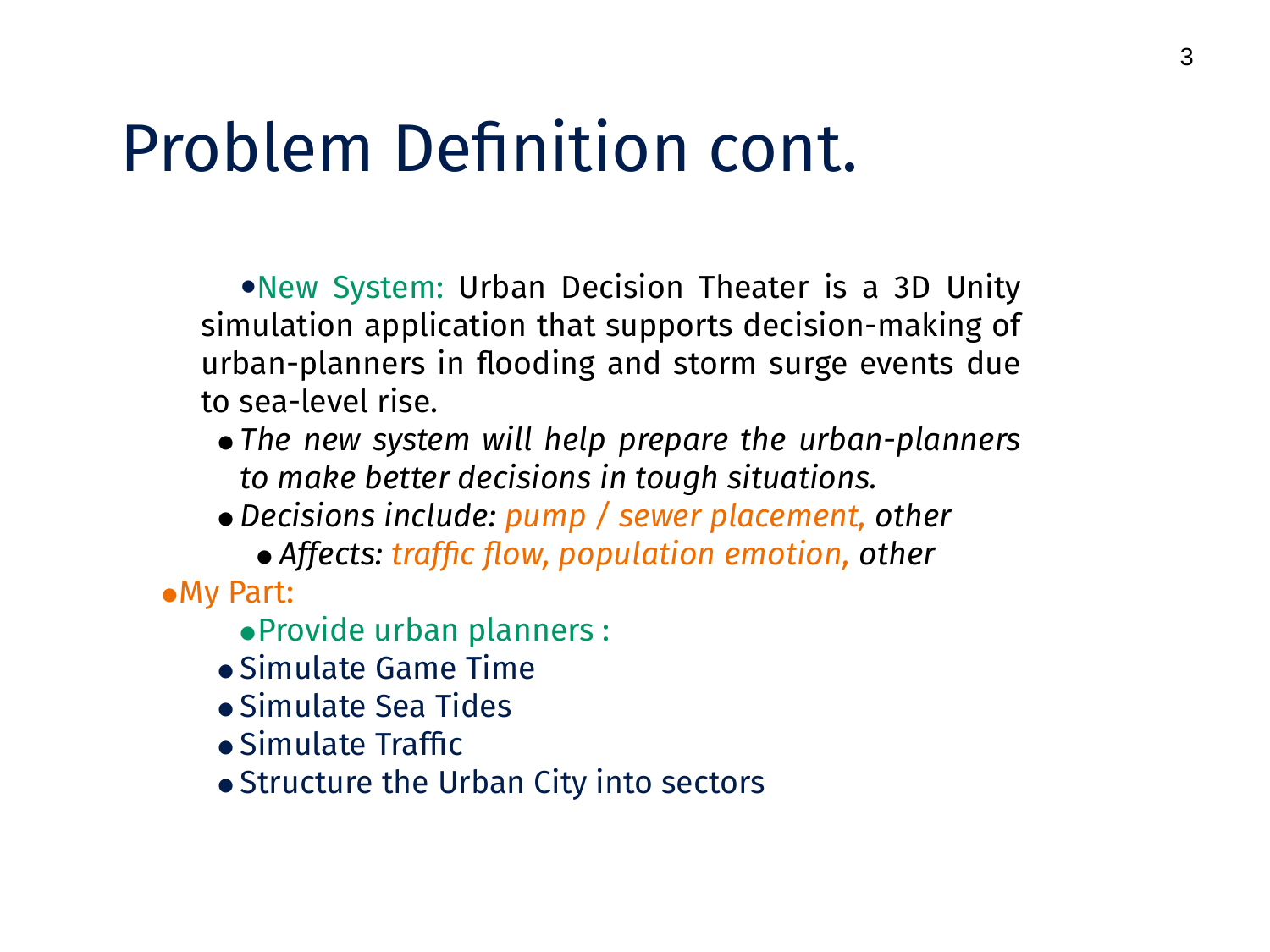

3
# Problem Definition cont.
New System: Urban Decision Theater is a 3D Unity simulation application that supports decision-making of urban-planners in flooding and storm surge events due to sea-level rise.
The new system will help prepare the urban-planners to make better decisions in tough situations.
Decisions include: pump / sewer placement, other
Affects: traffic flow, population emotion, other
My Part:
Provide urban planners :
Simulate Game Time
Simulate Sea Tides
Simulate Traffic
Structure the Urban City into sectors